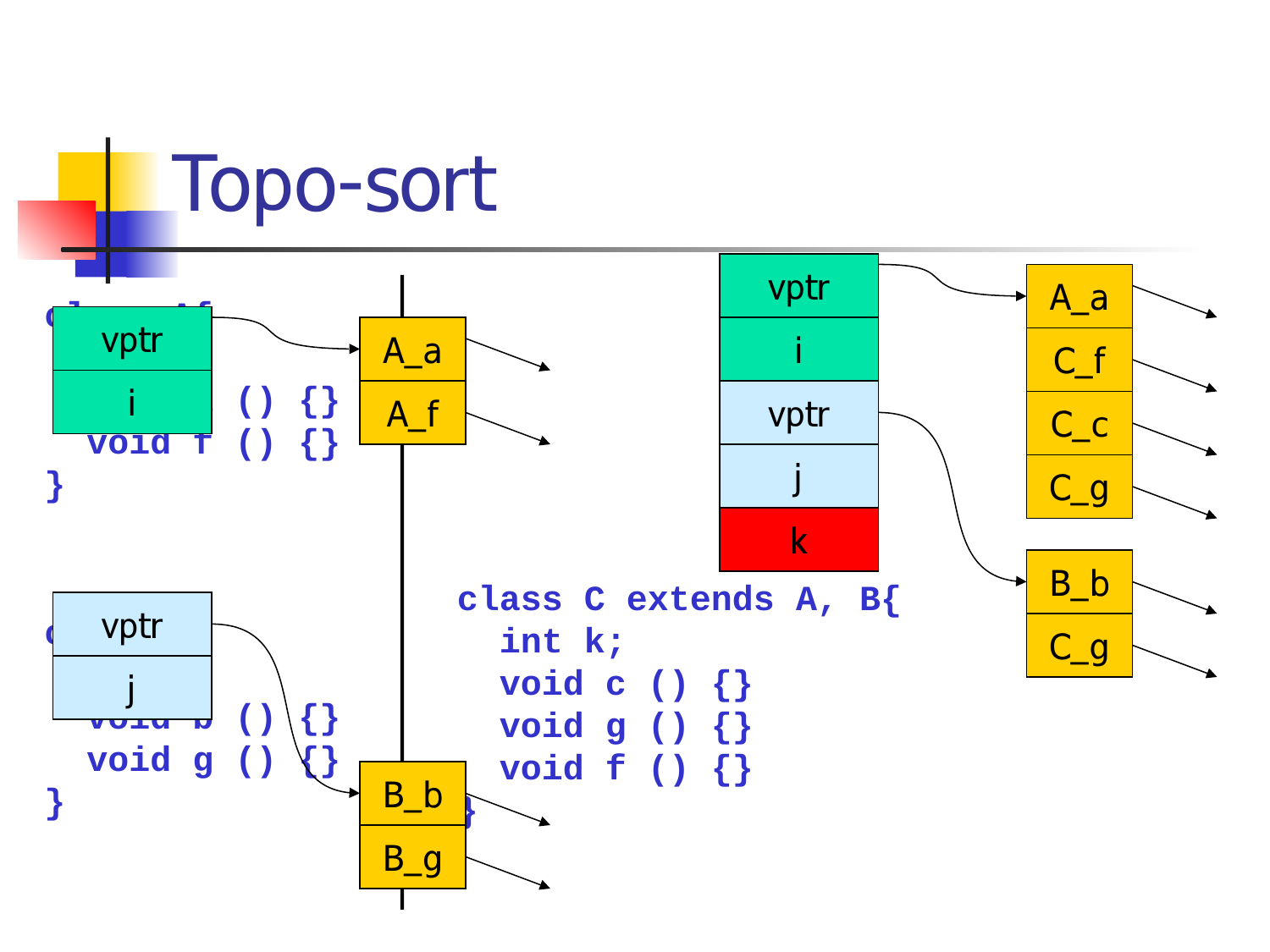

# Topo-sort
vptr
A_a

class A{
  int i;
  void a () {}
  void f () {}
}

vptr
A_a
i
C_f

i
A_f
vptr
C_c

j
C_g

k
B_b
class C extends A, B{
  int k;
  void c () {}
  void g () {}
  void f () {}
}

vptr
class B{
  int j;
  void b () {}
  void g () {}
}
C_g

j
B_b

B_g